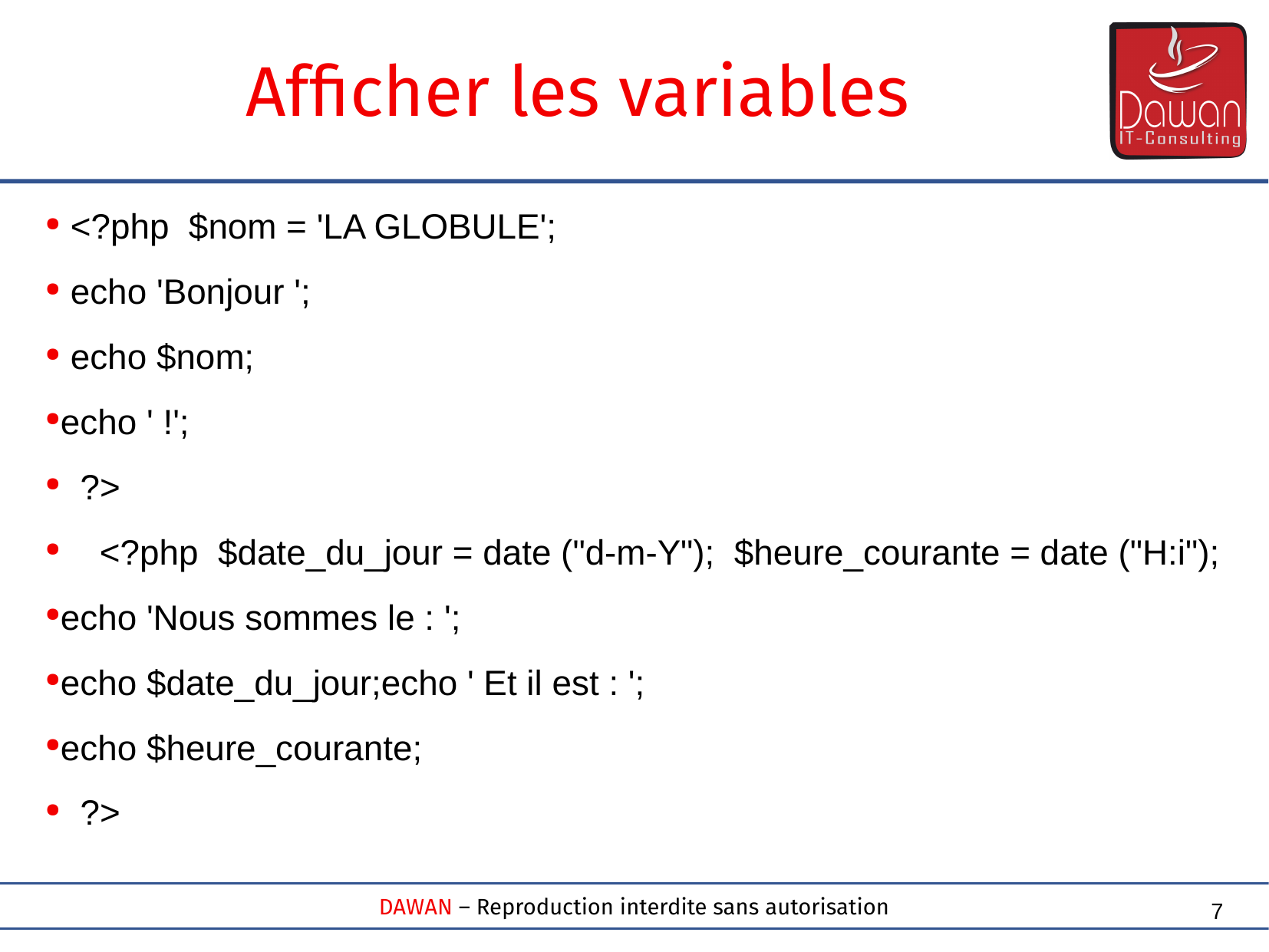

Afficher les variables
 <?php  $nom = 'LA GLOBULE';
 echo 'Bonjour ';
 echo $nom;
echo ' !';
  ?>
    <?php  $date_du_jour = date ("d-m-Y");  $heure_courante = date ("H:i");
echo 'Nous sommes le : ';
echo $date_du_jour;echo ' Et il est : ';
echo $heure_courante;
  ?>
7